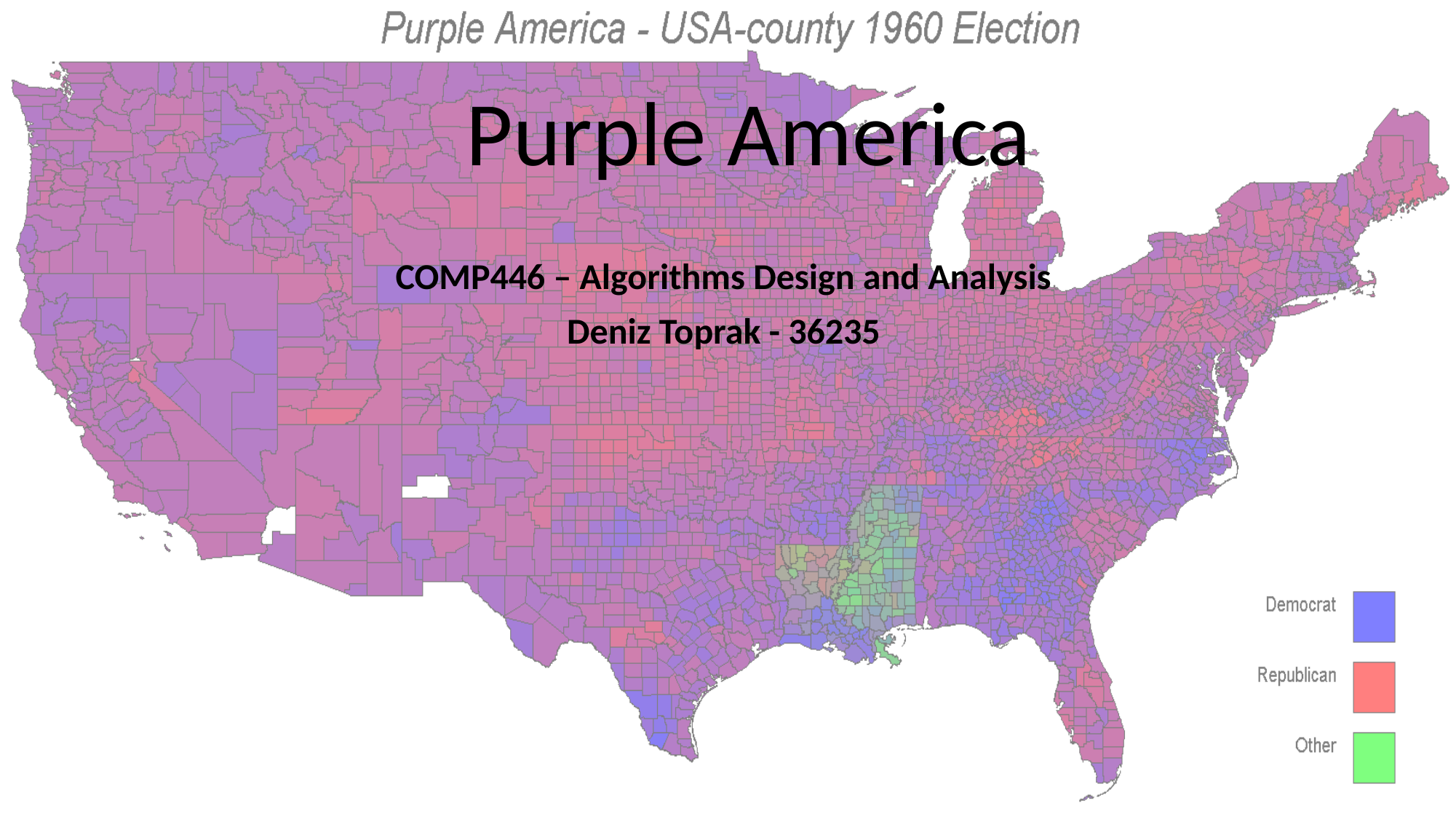

# Purple America
COMP446 – Algorithms Design and Analysis
Deniz Toprak - 36235